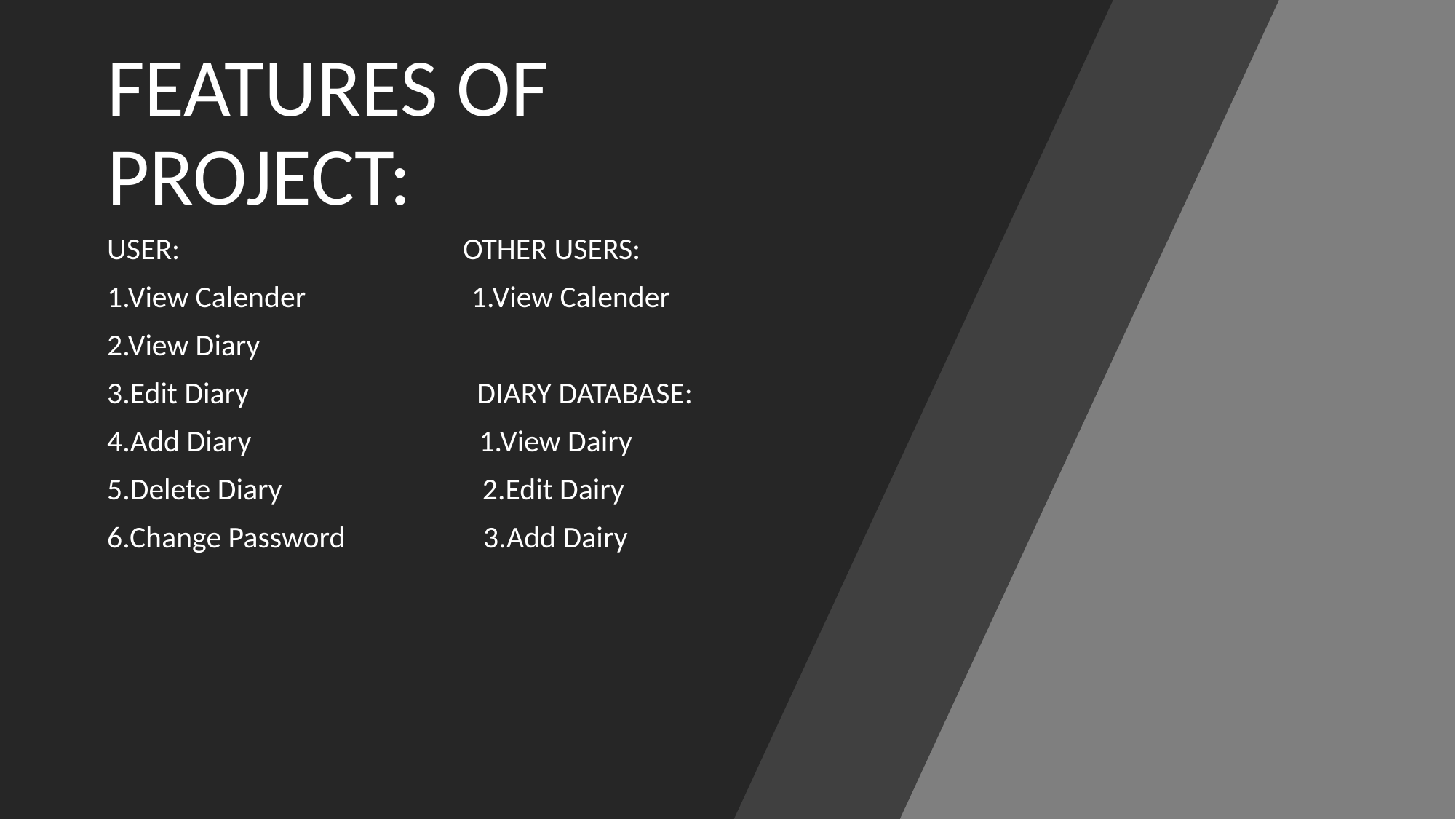

# FEATURES OF PROJECT:
USER:                                         OTHER USERS:
1.View Calender                        1.View Calender
2.View Diary
3.Edit Diary                                 DIARY DATABASE:
4.Add Diary                                 1.View Dairy
5.Delete Diary                             2.Edit Dairy
6.Change Password                    3.Add Dairy